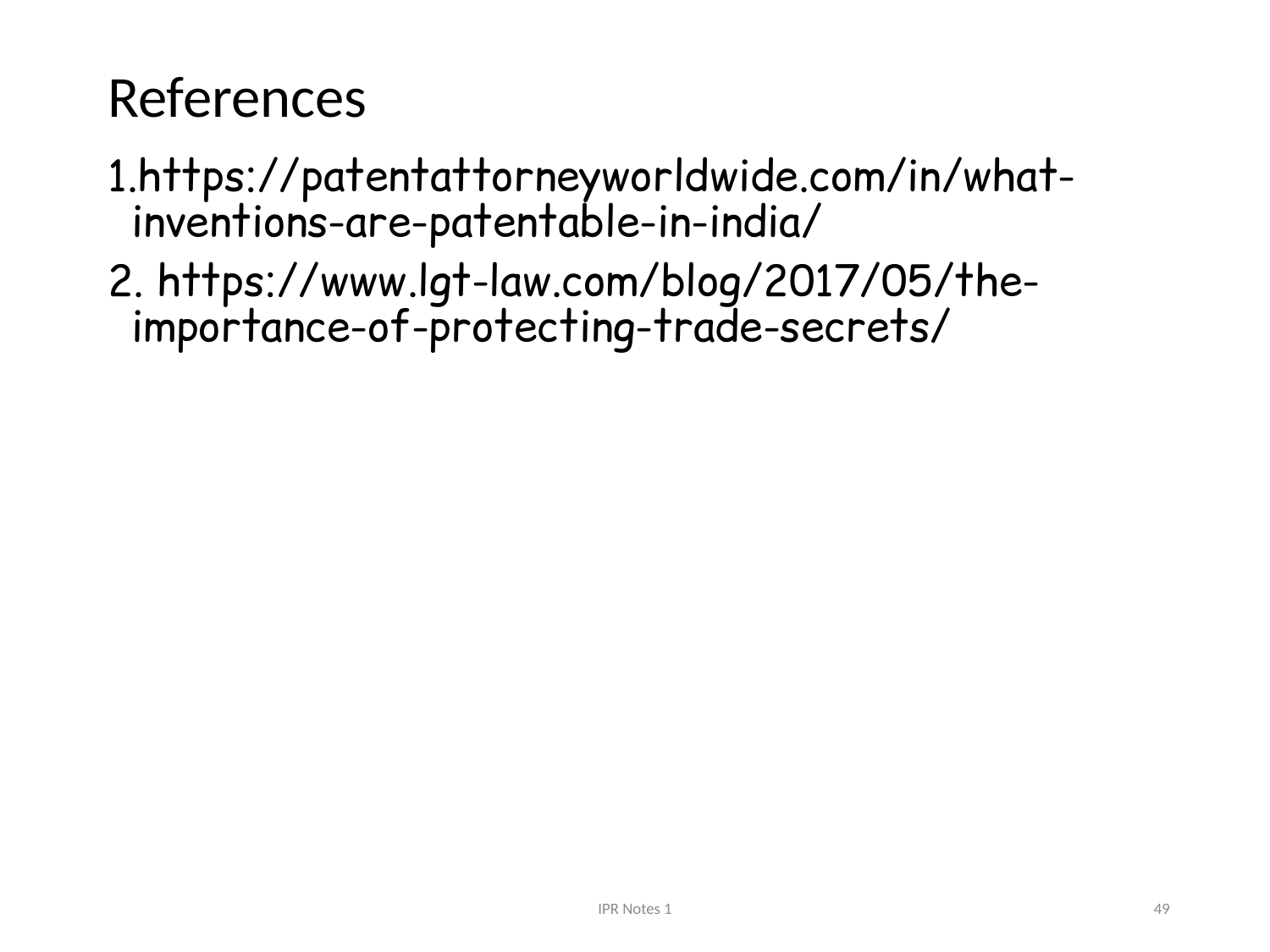

# References
1.https://patentattorneyworldwide.com/in/what-inventions-are-patentable-in-india/
2. https://www.lgt-law.com/blog/2017/05/the-importance-of-protecting-trade-secrets/
IPR Notes 1
49